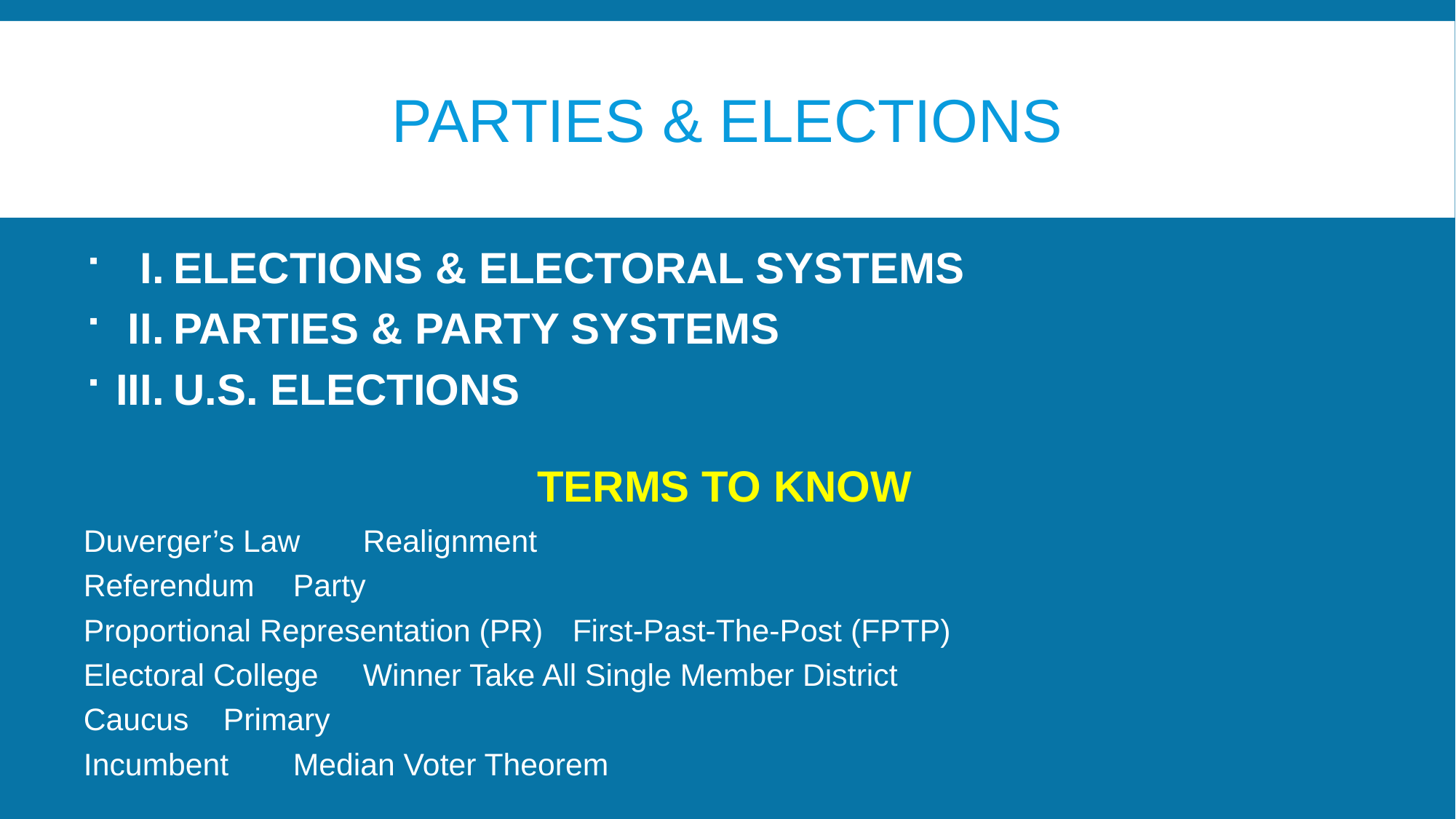

# Parties & elections
   I.	ELECTIONS & ELECTORAL SYSTEMS
  II.	PARTIES & PARTY SYSTEMS
 III.	U.S. ELECTIONS

TERMS TO KNOW
Duverger’s Law				Realignment
Referendum				Party
Proportional Representation (PR)	First-Past-The-Post (FPTP)
Electoral College			Winner Take All Single Member District
Caucus					Primary
Incumbent				Median Voter Theorem